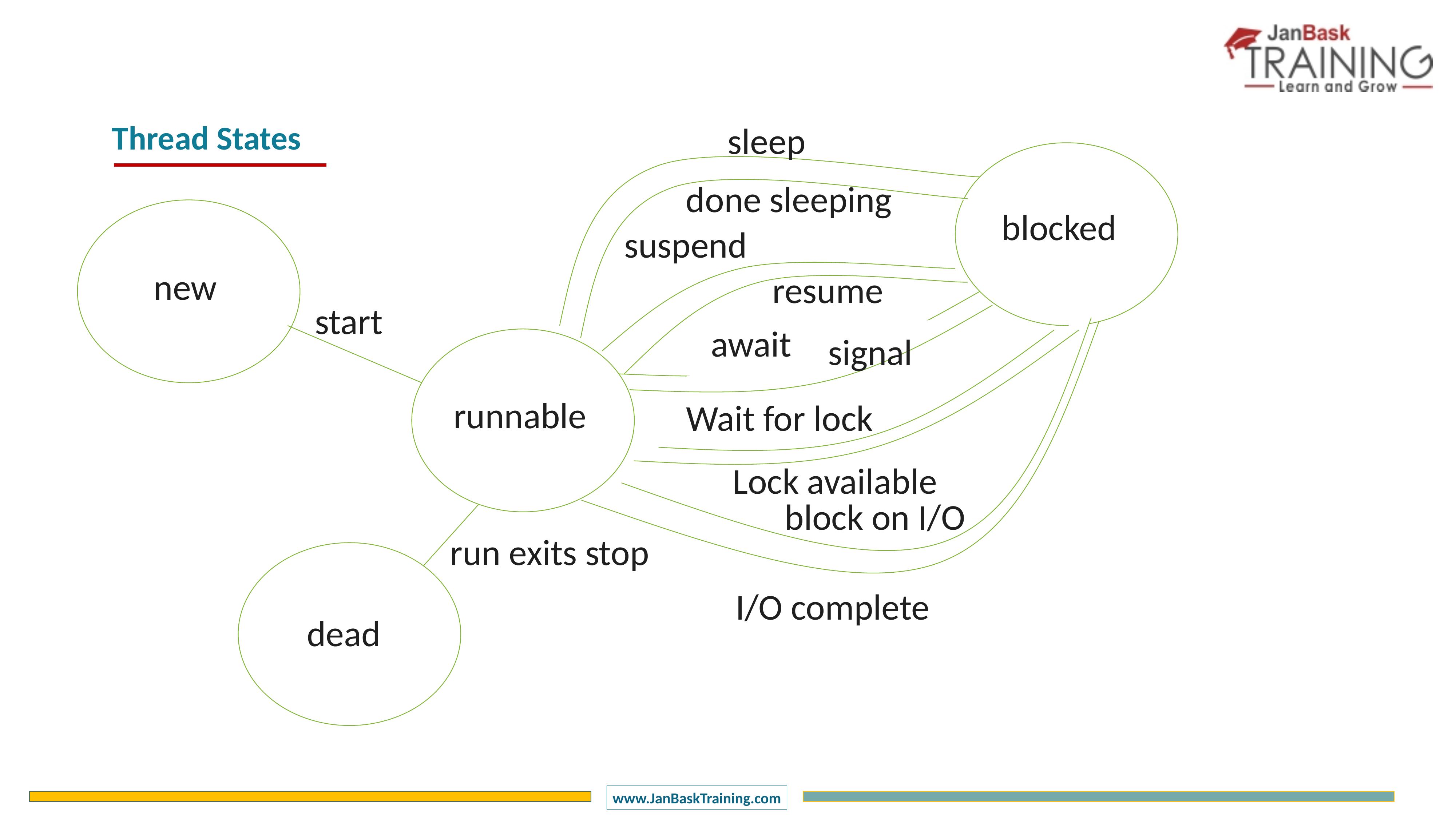

Thread States
sleep

blocked

done sleeping

new
suspend

resume

start

await

signal

runnable

Wait for lock
Lock available
block on I/O

run exits stop

dead
I/O complete